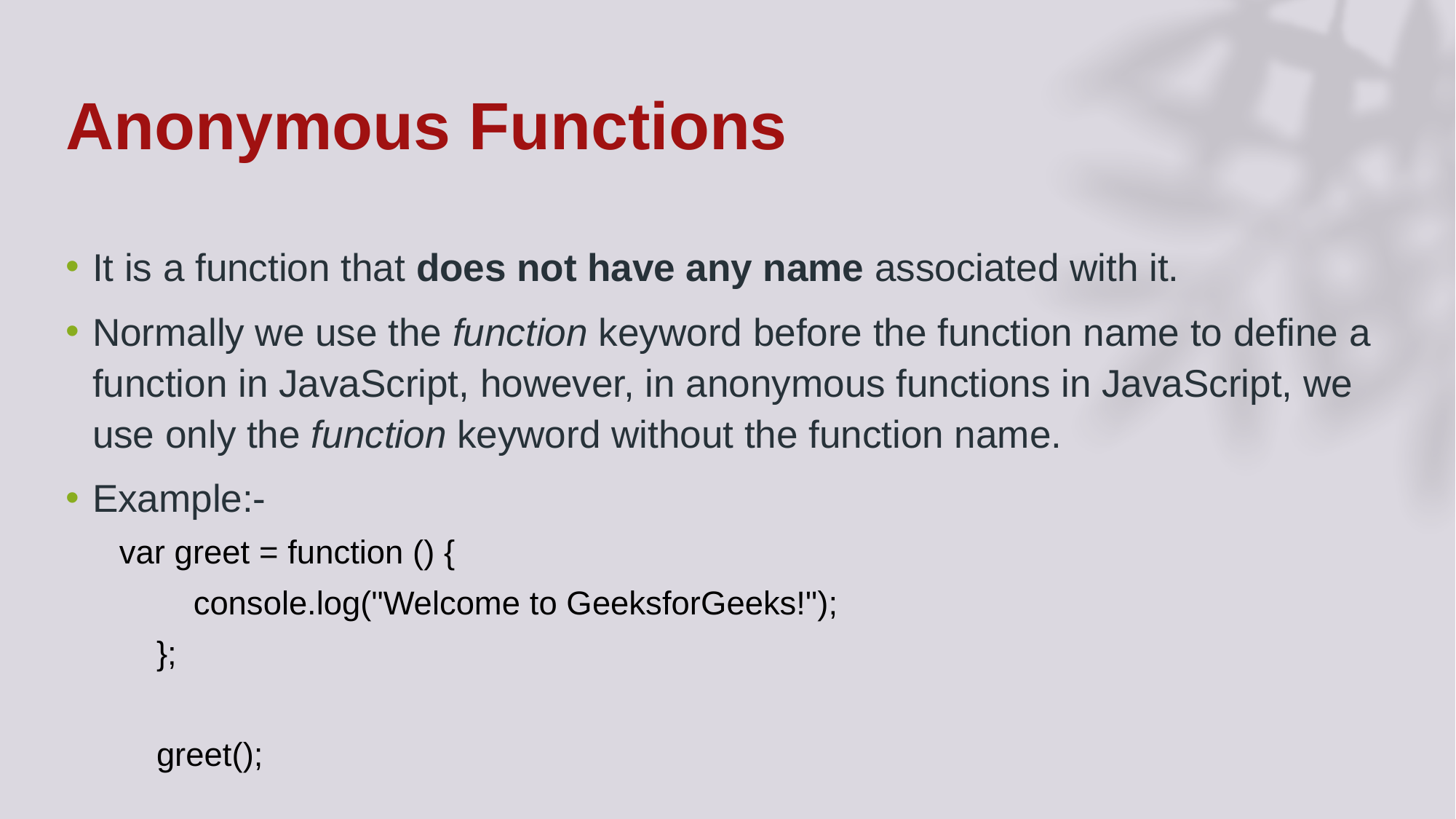

# Anonymous Functions
It is a function that does not have any name associated with it.
Normally we use the function keyword before the function name to define a function in JavaScript, however, in anonymous functions in JavaScript, we use only the function keyword without the function name.
Example:-
var greet = function () {
        console.log("Welcome to GeeksforGeeks!");
    };

    greet();